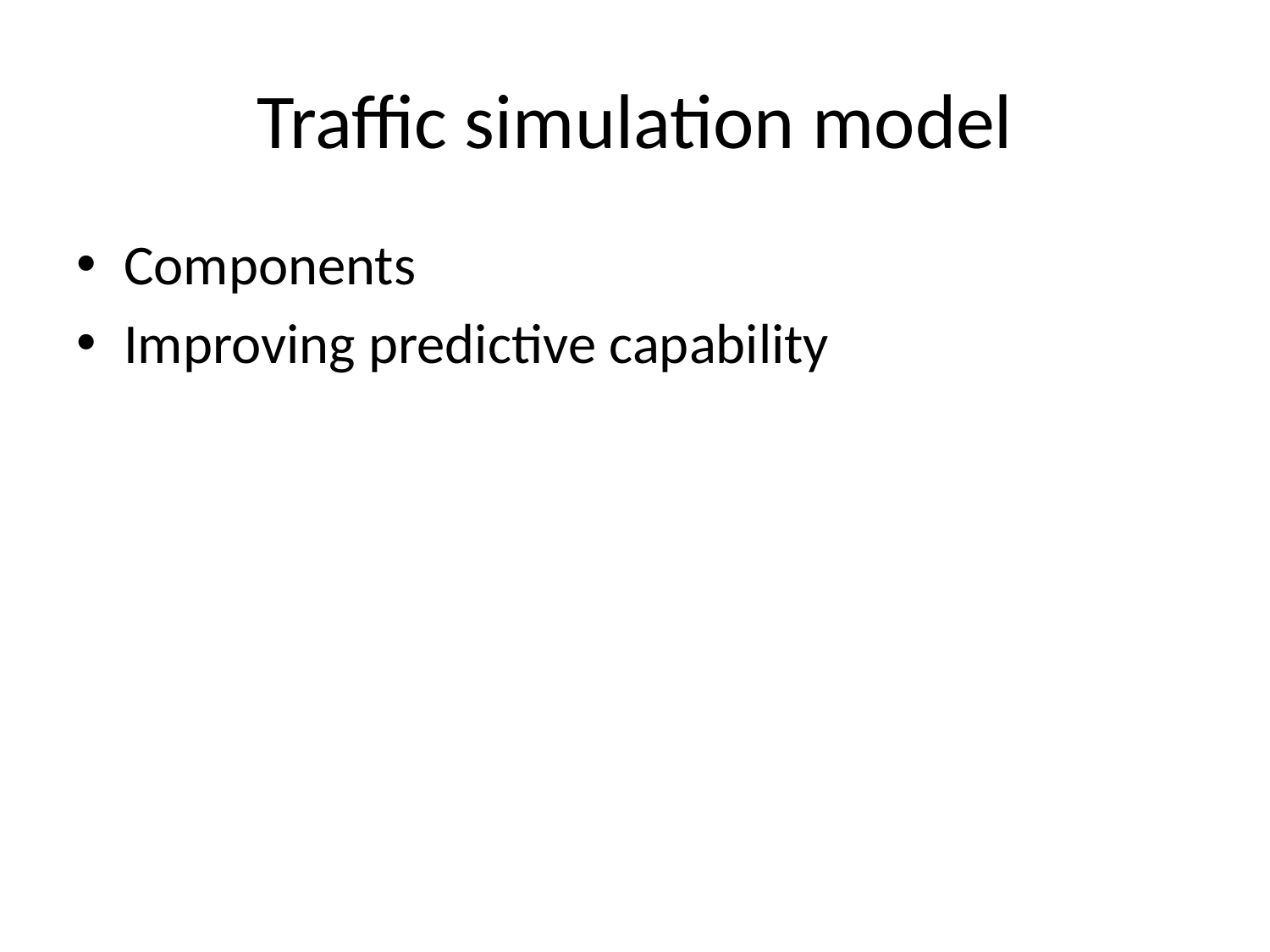

# Traffic simulation model
Components
Improving predictive capability